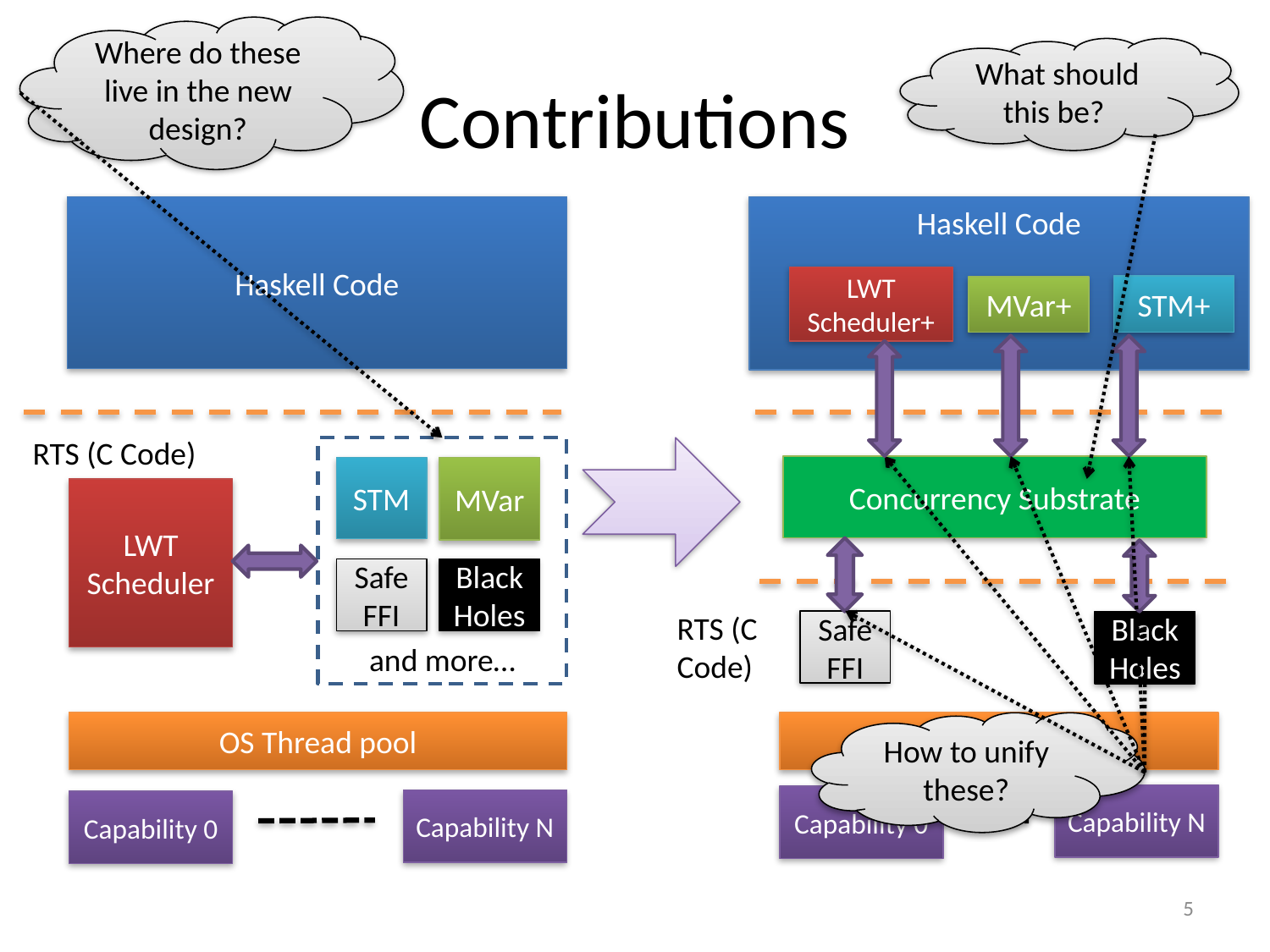

Where do these live in the new design?
What should this be?
# Contributions
Haskell Code
Haskell Code
LWT Scheduler+
STM+
MVar+

RTS (C Code)
and more…

Concurrency Substrate
STM
MVar
LWT Scheduler

Safe FFI
Black
Holes

RTS (C Code)
Safe FFI
Black
Holes
OS Thread pool
OS Thread pool
How to unify these?
Capability N
Capability 0
Capability N
Capability 0
5